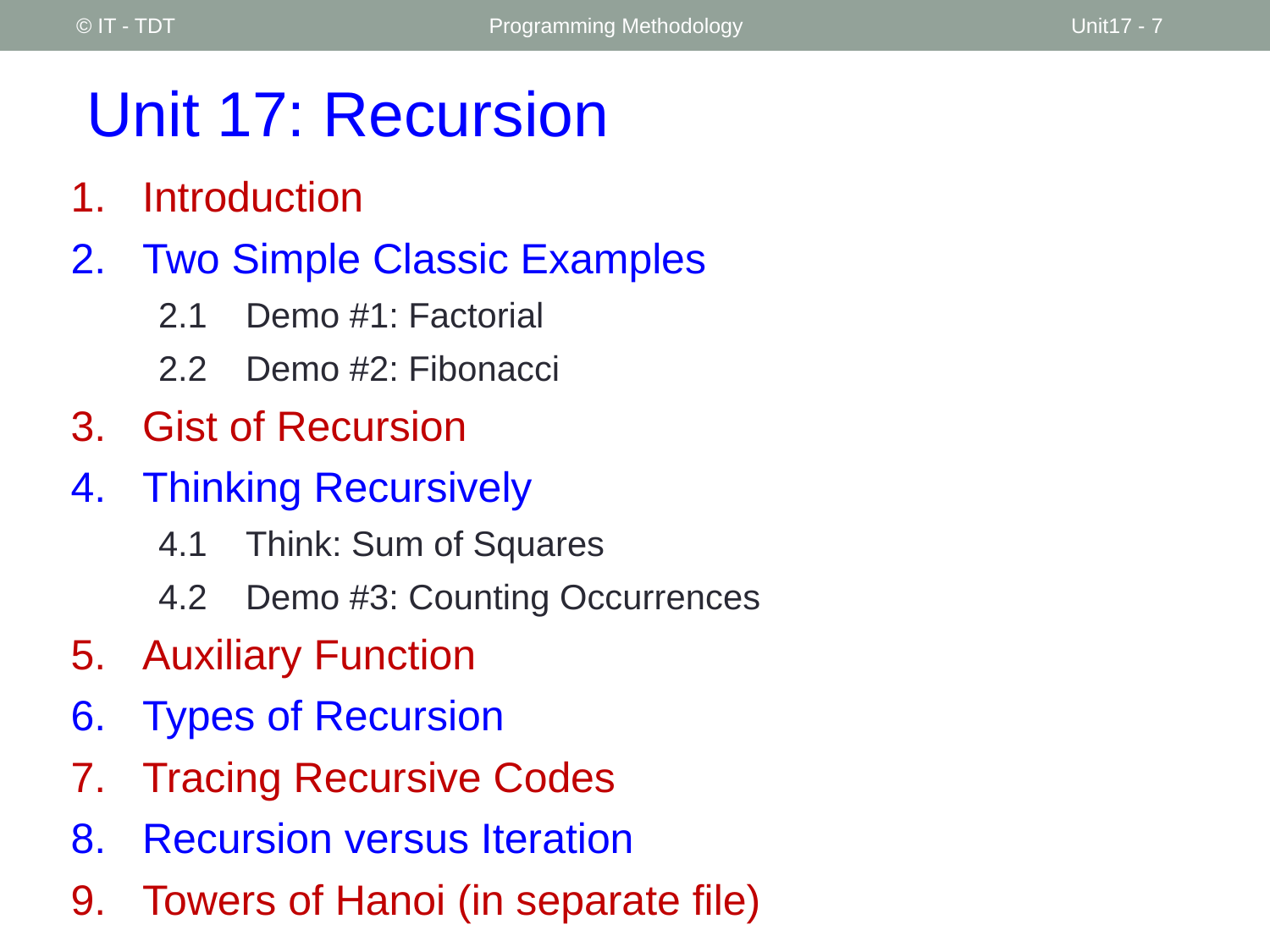

© IT - TDT
Programming Methodology
Unit17 - 7
# Unit 17: Recursion
Introduction
Two Simple Classic Examples
2.1	Demo #1: Factorial
2.2	Demo #2: Fibonacci
Gist of Recursion
Thinking Recursively
4.1	Think: Sum of Squares
4.2	Demo #3: Counting Occurrences
Auxiliary Function
Types of Recursion
Tracing Recursive Codes
Recursion versus Iteration
Towers of Hanoi (in separate file)